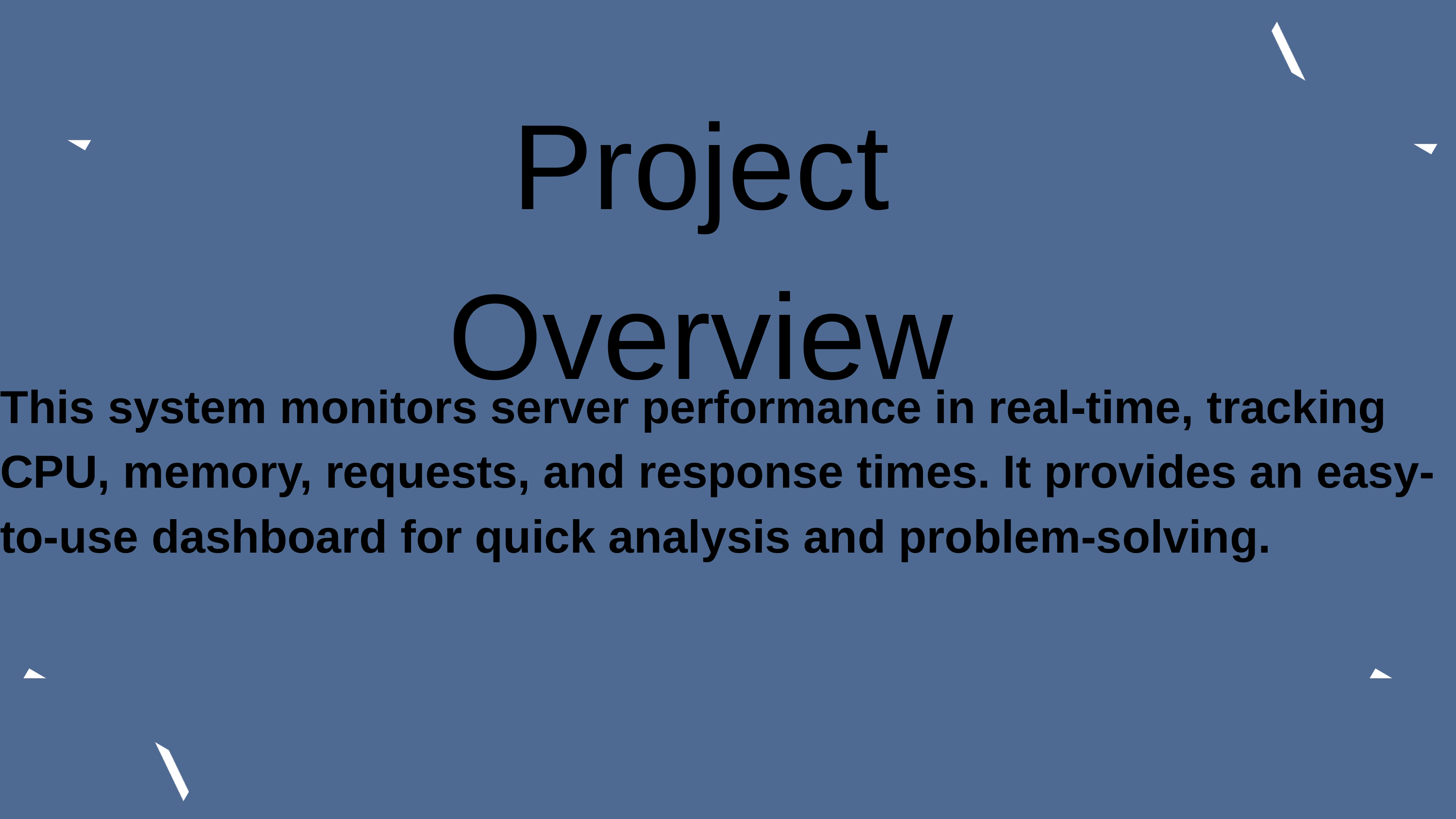

Project Overview

This system monitors server performance in real-time, tracking  CPU, memory, requests, and response times. It provides an easy-to-use dashboard for quick analysis and problem-solving.